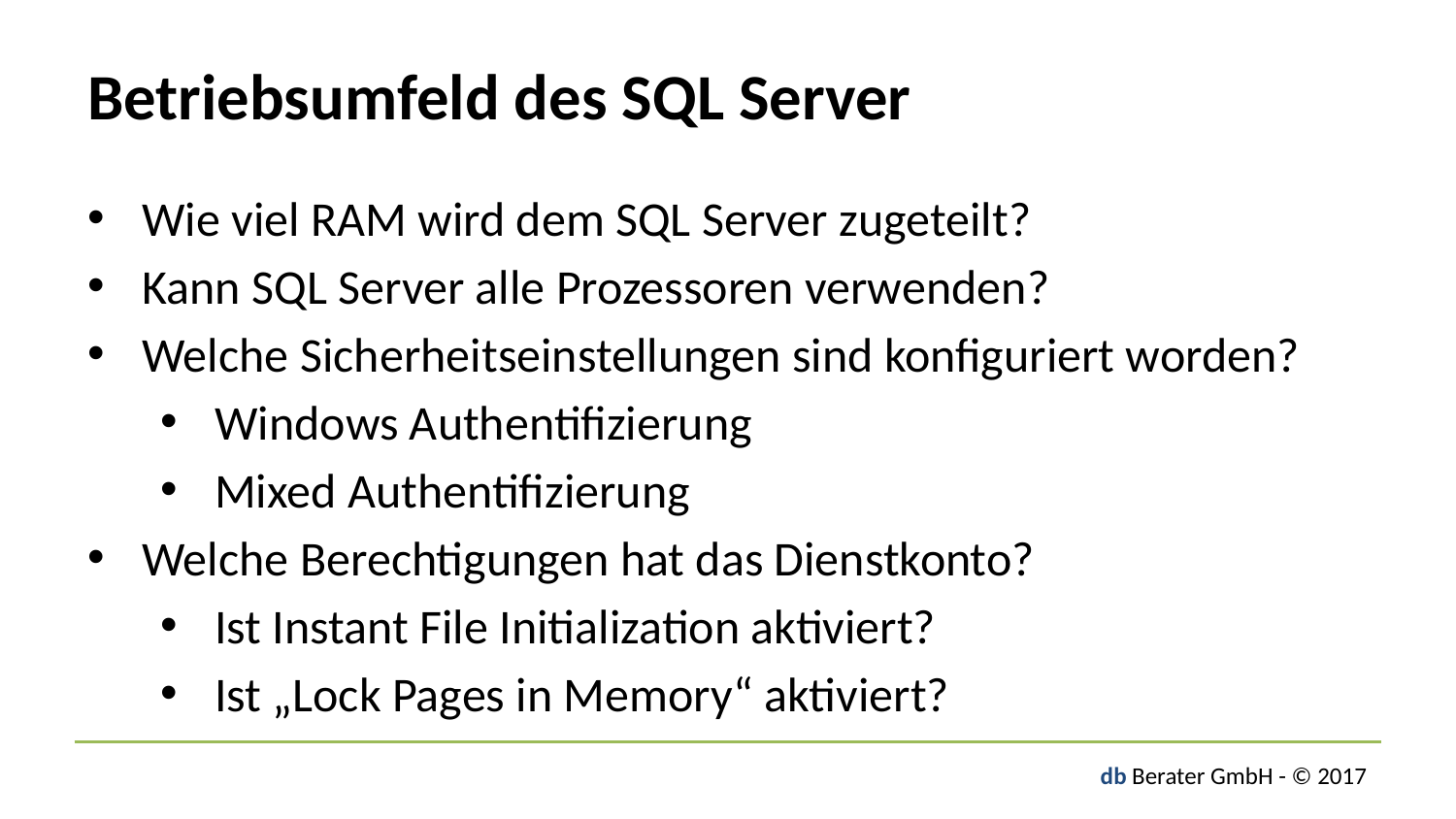

# Betriebsumfeld des SQL Server
Wie viel RAM wird dem SQL Server zugeteilt?
Kann SQL Server alle Prozessoren verwenden?
Welche Sicherheitseinstellungen sind konfiguriert worden?
Windows Authentifizierung
Mixed Authentifizierung
Welche Berechtigungen hat das Dienstkonto?
Ist Instant File Initialization aktiviert?
Ist „Lock Pages in Memory“ aktiviert?